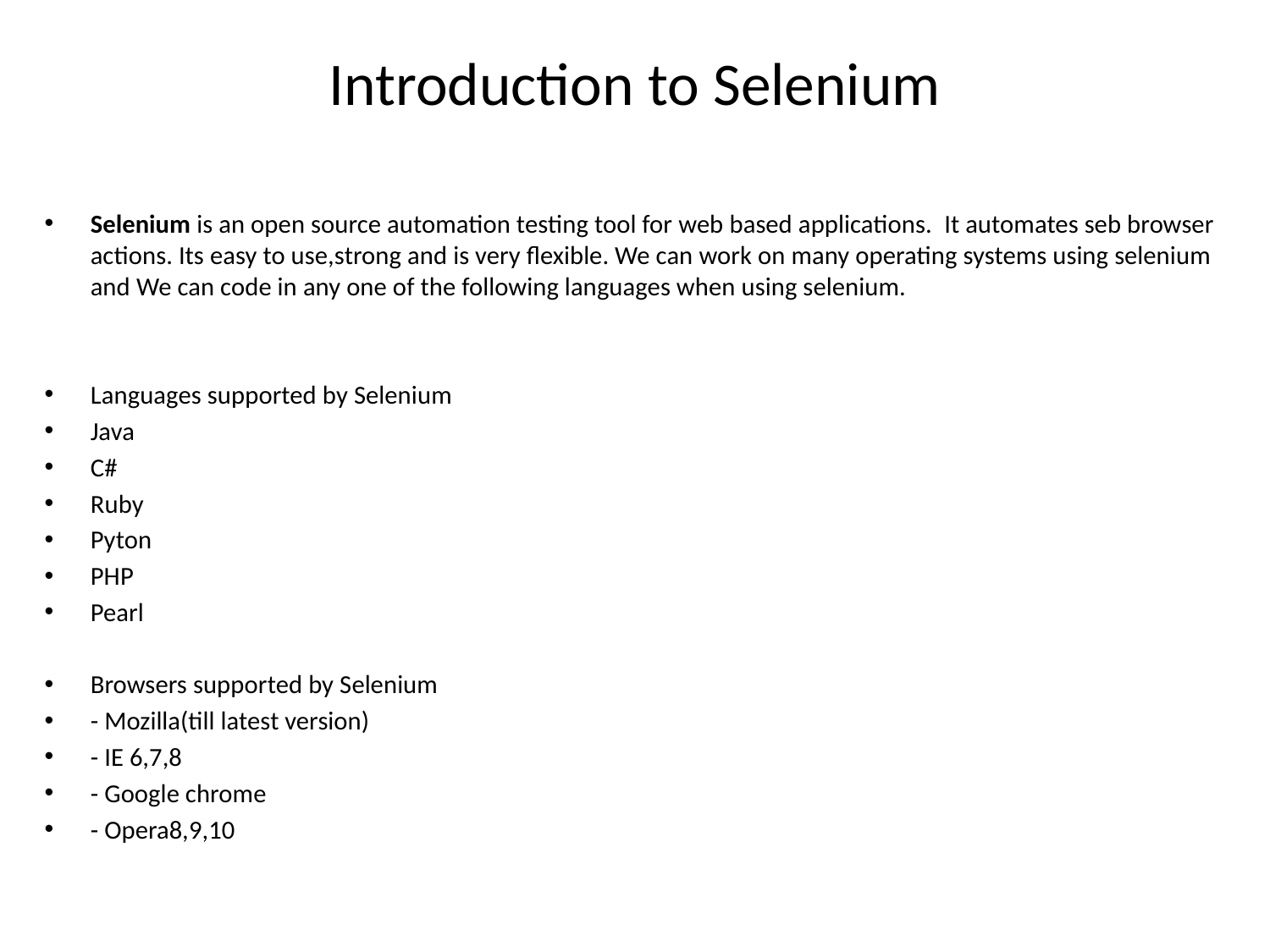

# Introduction to Selenium
Selenium is an open source automation testing tool for web based applications.  It automates seb browser actions. Its easy to use,strong and is very flexible. We can work on many operating systems using selenium and We can code in any one of the following languages when using selenium.

Languages supported by Selenium
Java
C#
Ruby
Pyton
PHP
Pearl

Browsers supported by Selenium
- Mozilla(till latest version)
- IE 6,7,8
- Google chrome
- Opera8,9,10